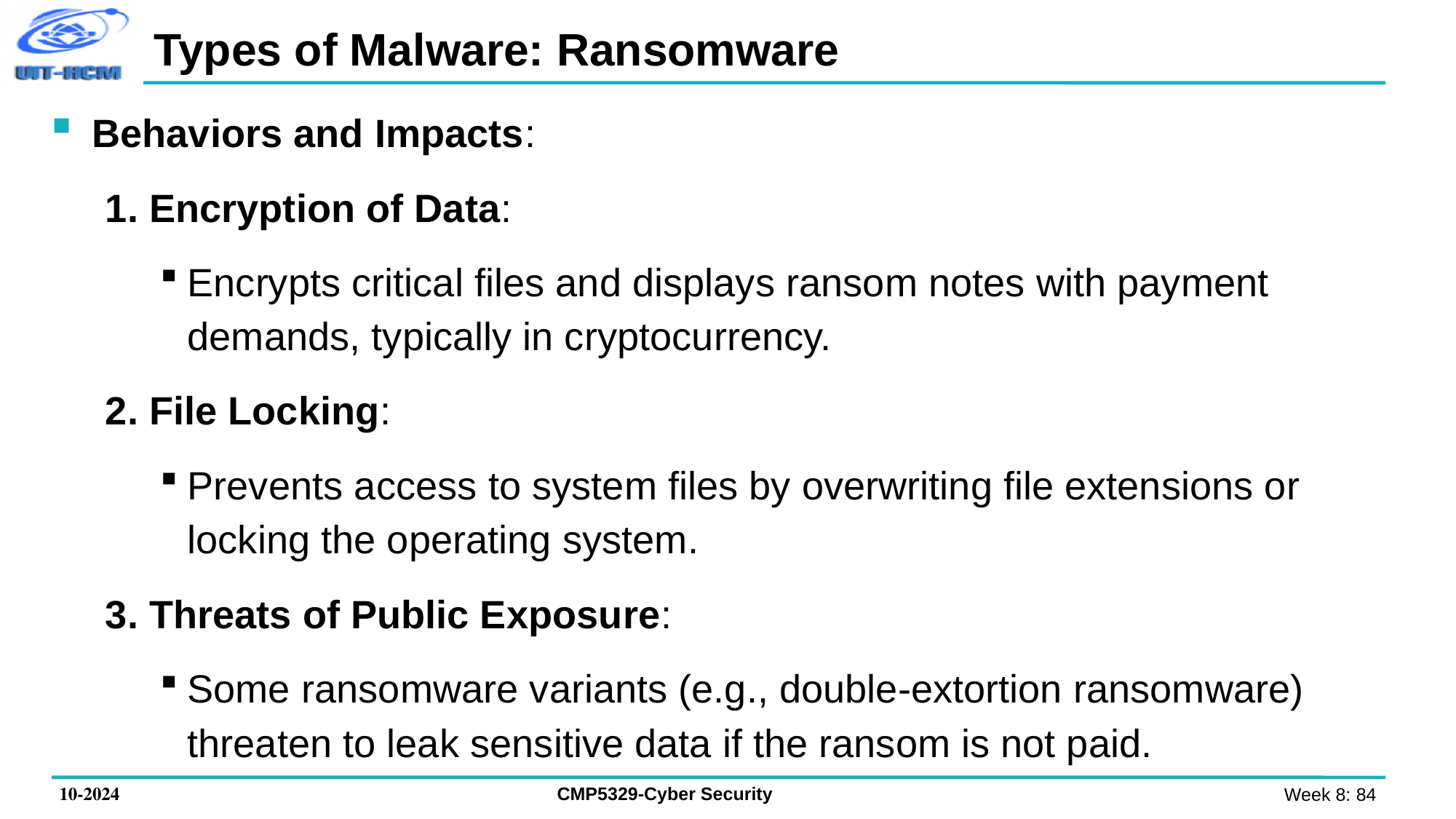

# Types of Malware: Ransomware
Behaviors and Impacts:
1. Encryption of Data:
Encrypts critical files and displays ransom notes with payment demands, typically in cryptocurrency.
2. File Locking:
Prevents access to system files by overwriting file extensions or locking the operating system.
3. Threats of Public Exposure:
Some ransomware variants (e.g., double-extortion ransomware) threaten to leak sensitive data if the ransom is not paid.